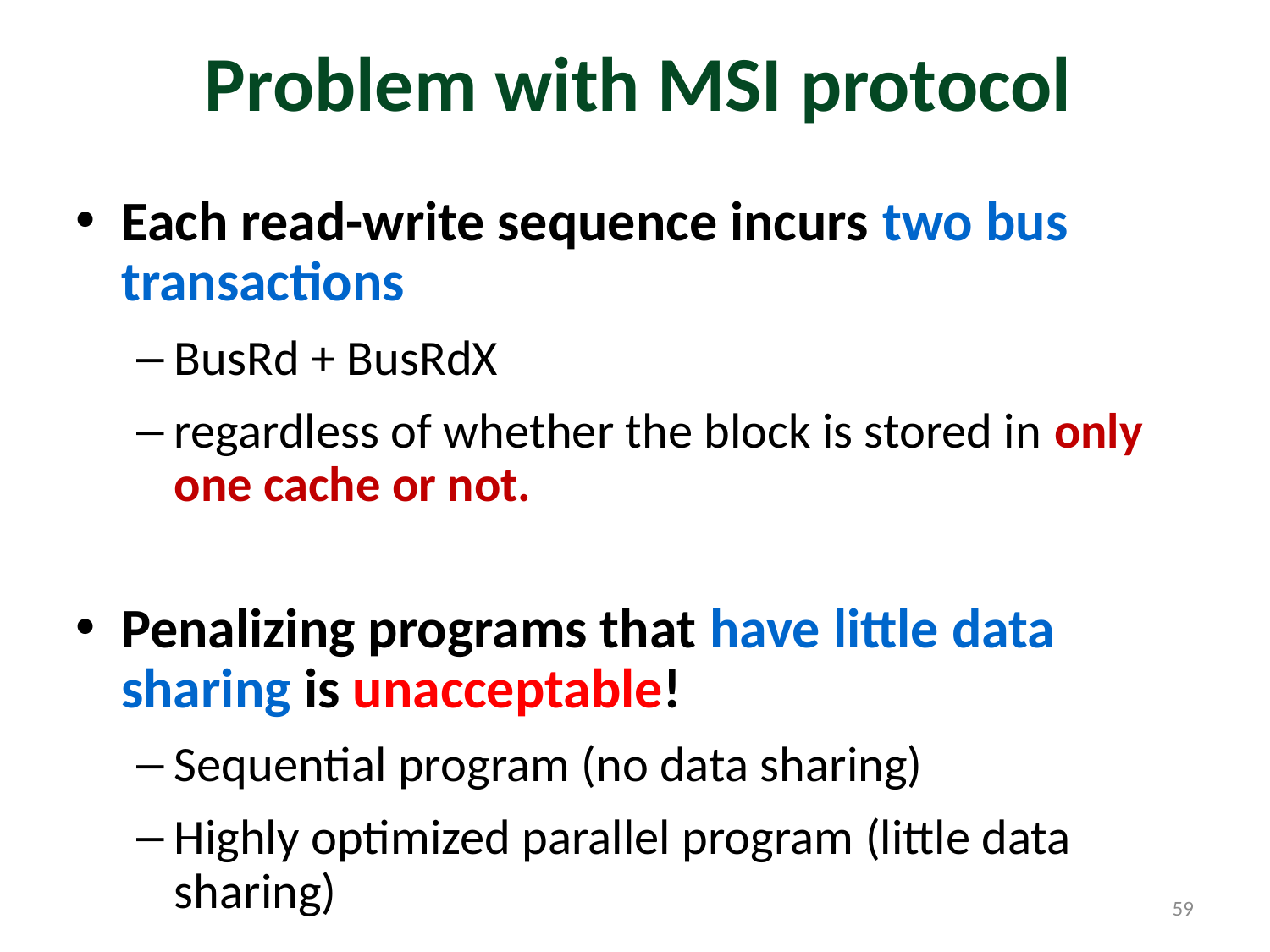

# Problem with MSI protocol
Each read-write sequence incurs two bus transactions
BusRd + BusRdX
regardless of whether the block is stored in only one cache or not.

Penalizing programs that have little data sharing is unacceptable!
Sequential program (no data sharing)
Highly optimized parallel program (little data sharing)

59